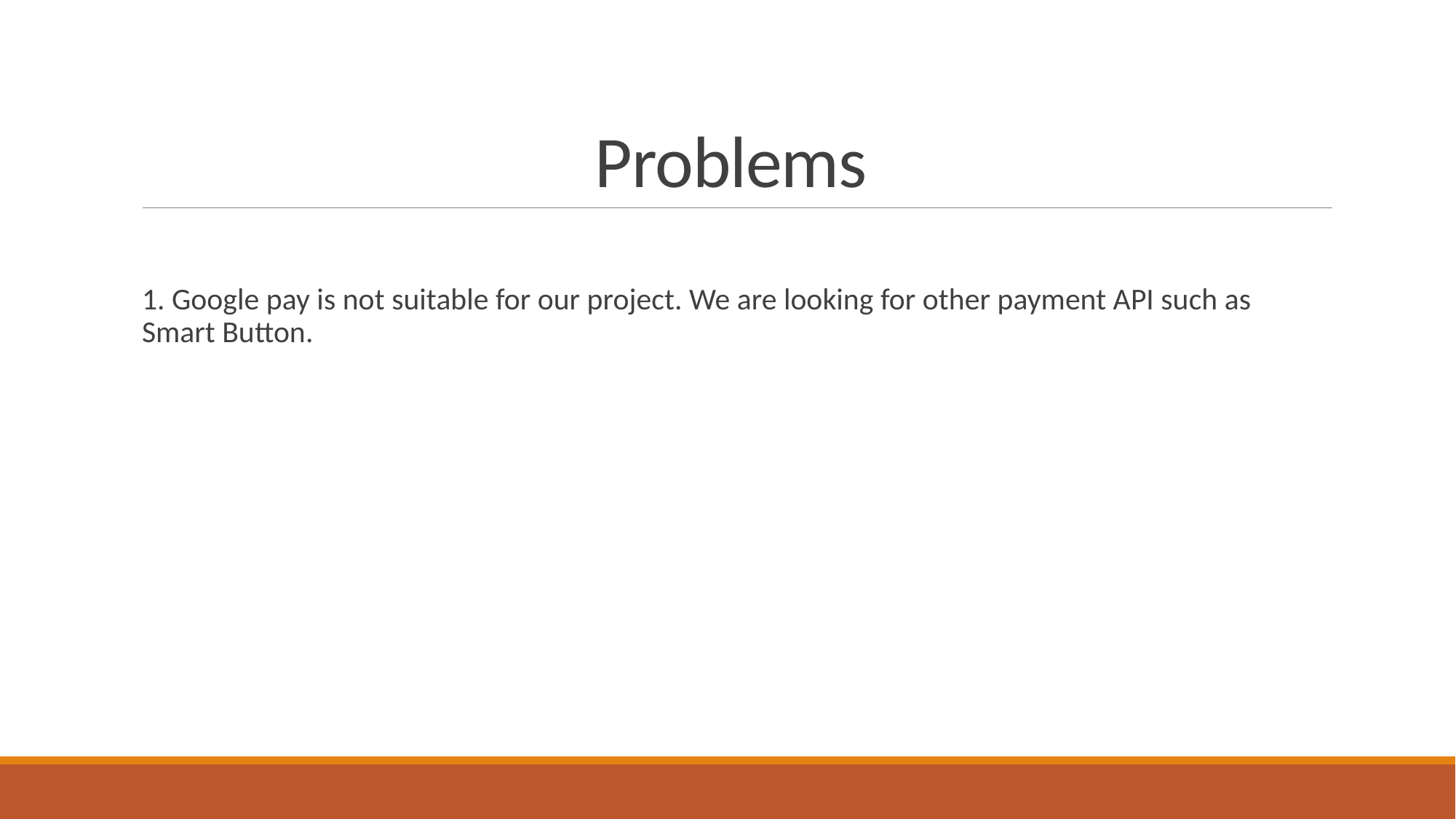

# Problems

1. Google pay is not suitable for our project. We are looking for other payment API such as Smart Button.